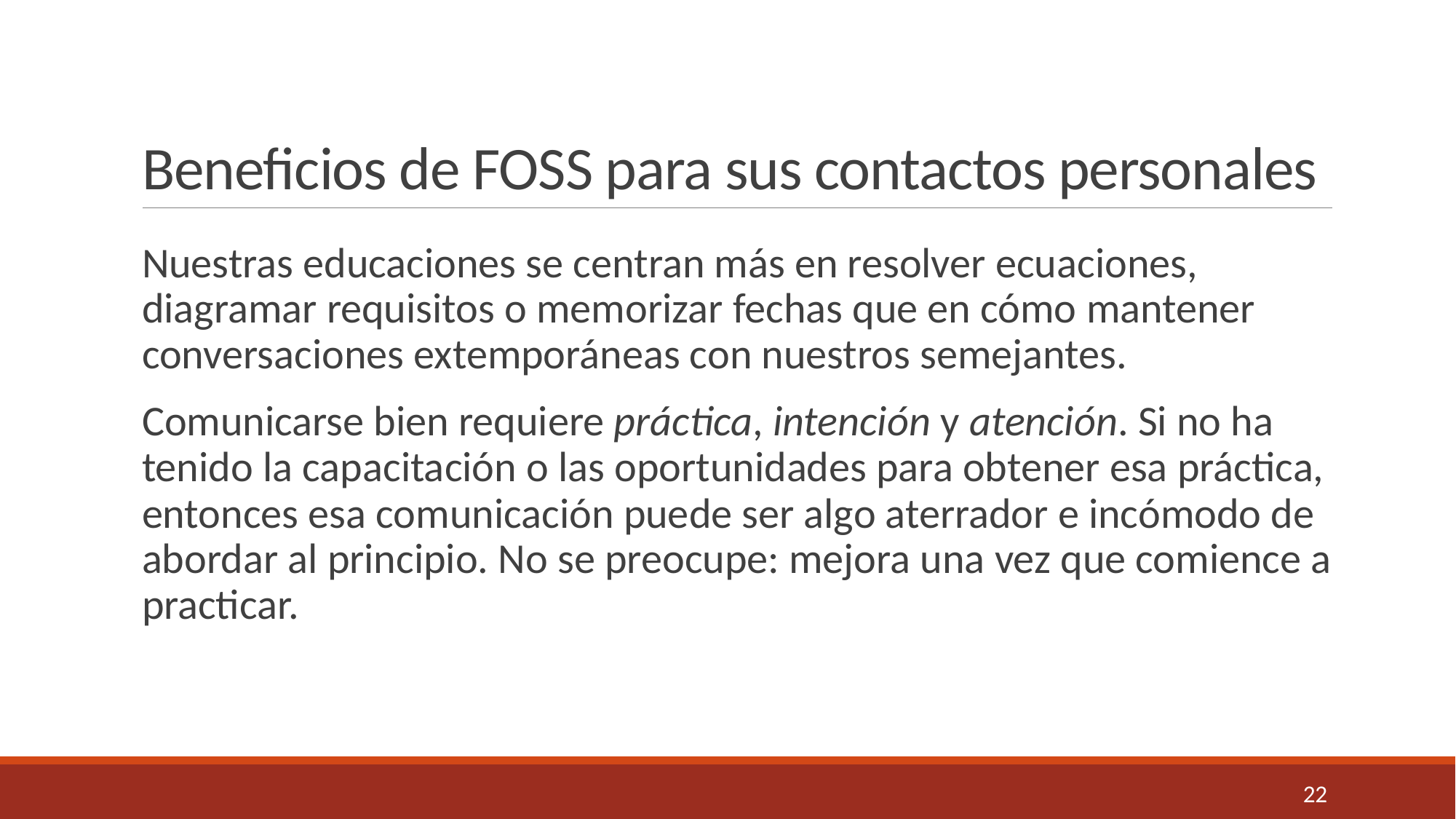

# Beneficios de FOSS para sus contactos personales
Nuestras educaciones se centran más en resolver ecuaciones, diagramar requisitos o memorizar fechas que en cómo mantener conversaciones extemporáneas con nuestros semejantes.
Comunicarse bien requiere práctica, intención y atención. Si no ha tenido la capacitación o las oportunidades para obtener esa práctica, entonces esa comunicación puede ser algo aterrador e incómodo de abordar al principio. No se preocupe: mejora una vez que comience a practicar.
22